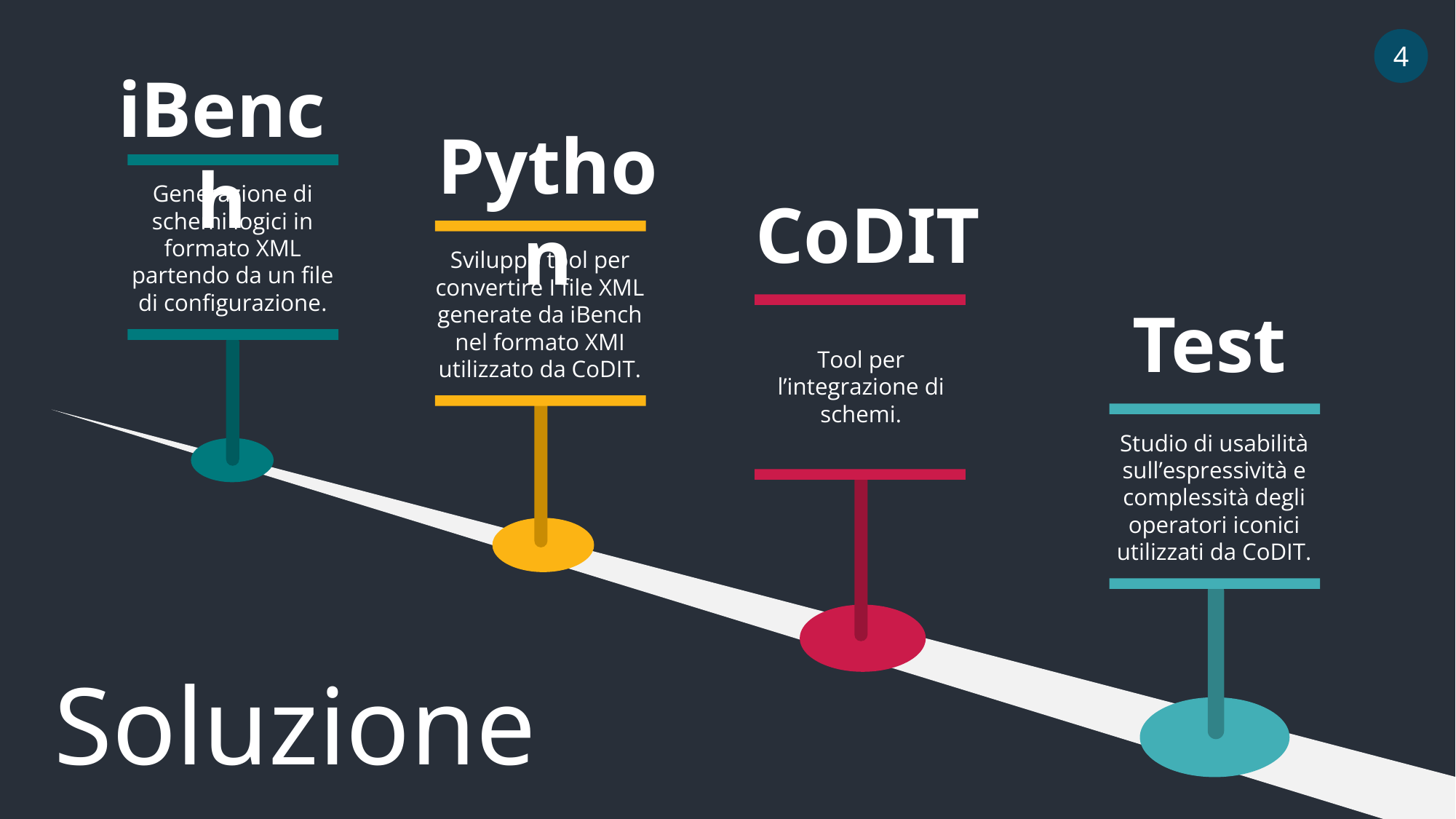

4
iBench
Python

Generazione di schemi logici in formato XML partendo da un file di configurazione.
CoDIT

Sviluppo tool per convertire I file XML generate da iBench nel formato XMI utilizzato da CoDIT.
Test

Tool per l’integrazione di schemi.

Studio di usabilità sull’espressività e complessità degli operatori iconici utilizzati da CoDIT.

Soluzione